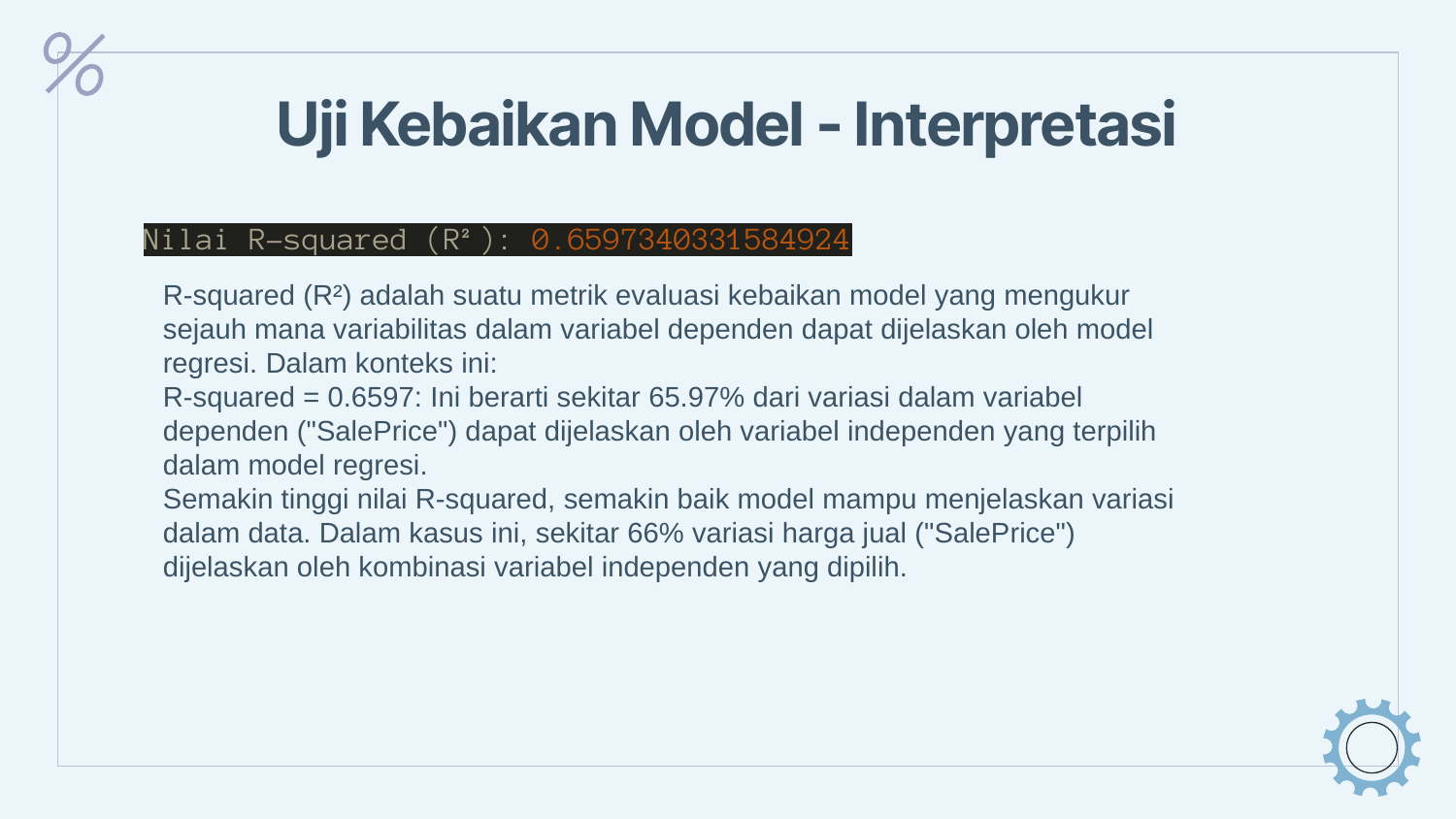

# Uji Kebaikan Model - Interpretasi
Nilai R-squared (R²): 0.6597340331584924

R-squared (R²) adalah suatu metrik evaluasi kebaikan model yang mengukur sejauh mana variabilitas dalam variabel dependen dapat dijelaskan oleh model regresi. Dalam konteks ini:
R-squared = 0.6597: Ini berarti sekitar 65.97% dari variasi dalam variabel dependen ("SalePrice") dapat dijelaskan oleh variabel independen yang terpilih dalam model regresi.
Semakin tinggi nilai R-squared, semakin baik model mampu menjelaskan variasi dalam data. Dalam kasus ini, sekitar 66% variasi harga jual ("SalePrice") dijelaskan oleh kombinasi variabel independen yang dipilih.